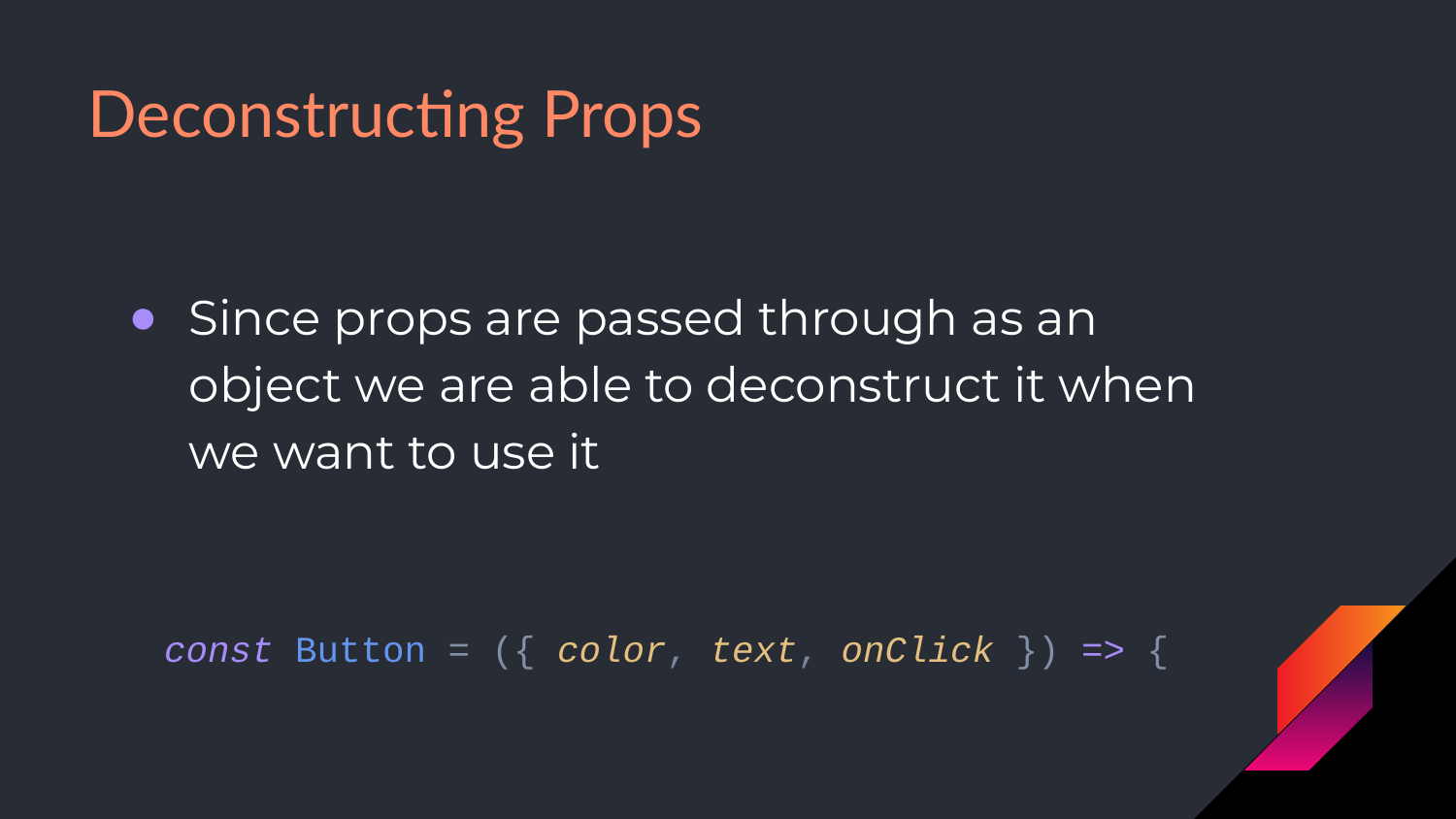

# Deconstructing Props
Since props are passed through as an object we are able to deconstruct it when we want to use it

const Button = ({ color, text, onClick }) => {